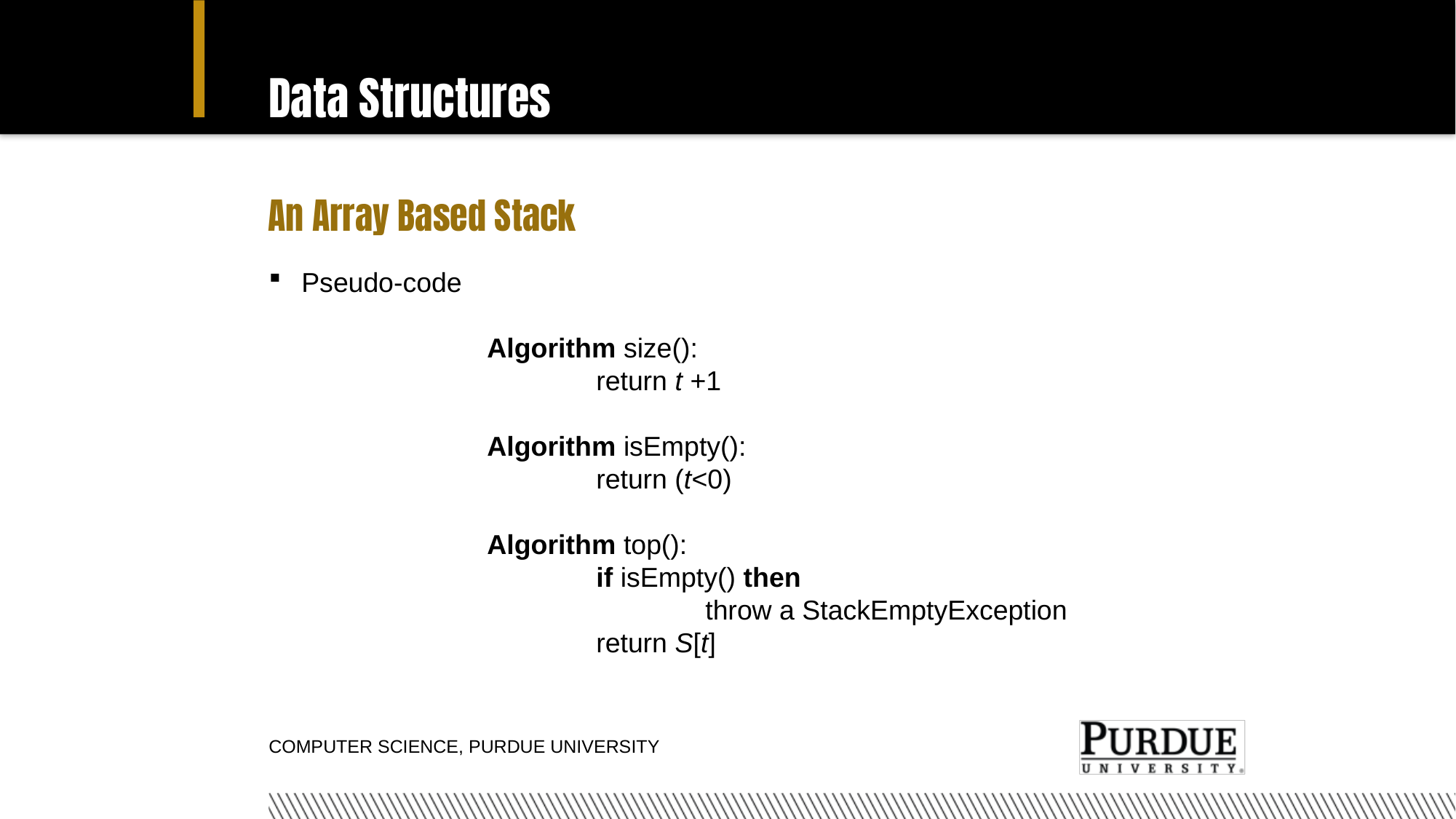

# Data Structures
An Array Based Stack
Pseudo-code

		Algorithm size():
			return t +1

		Algorithm isEmpty():
			return (t<0)

		Algorithm top():
			if isEmpty() then
				throw a StackEmptyException
			return S[t]
Computer Science, Purdue University